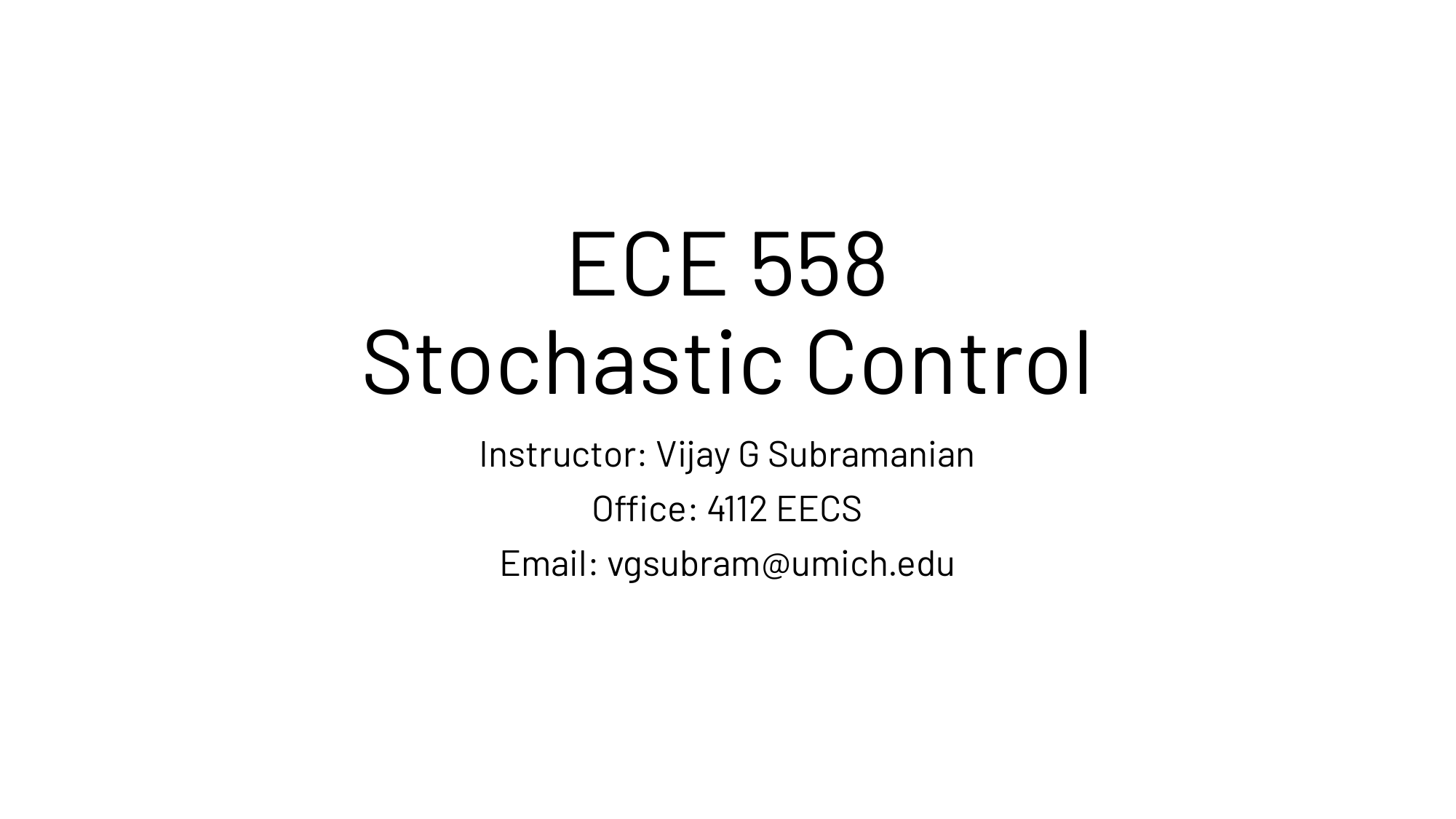

# ECE 558 Stochastic Control
Instructor: Vijay G Subramanian
Office: 4112 EECS
Email: vgsubram@umich.edu